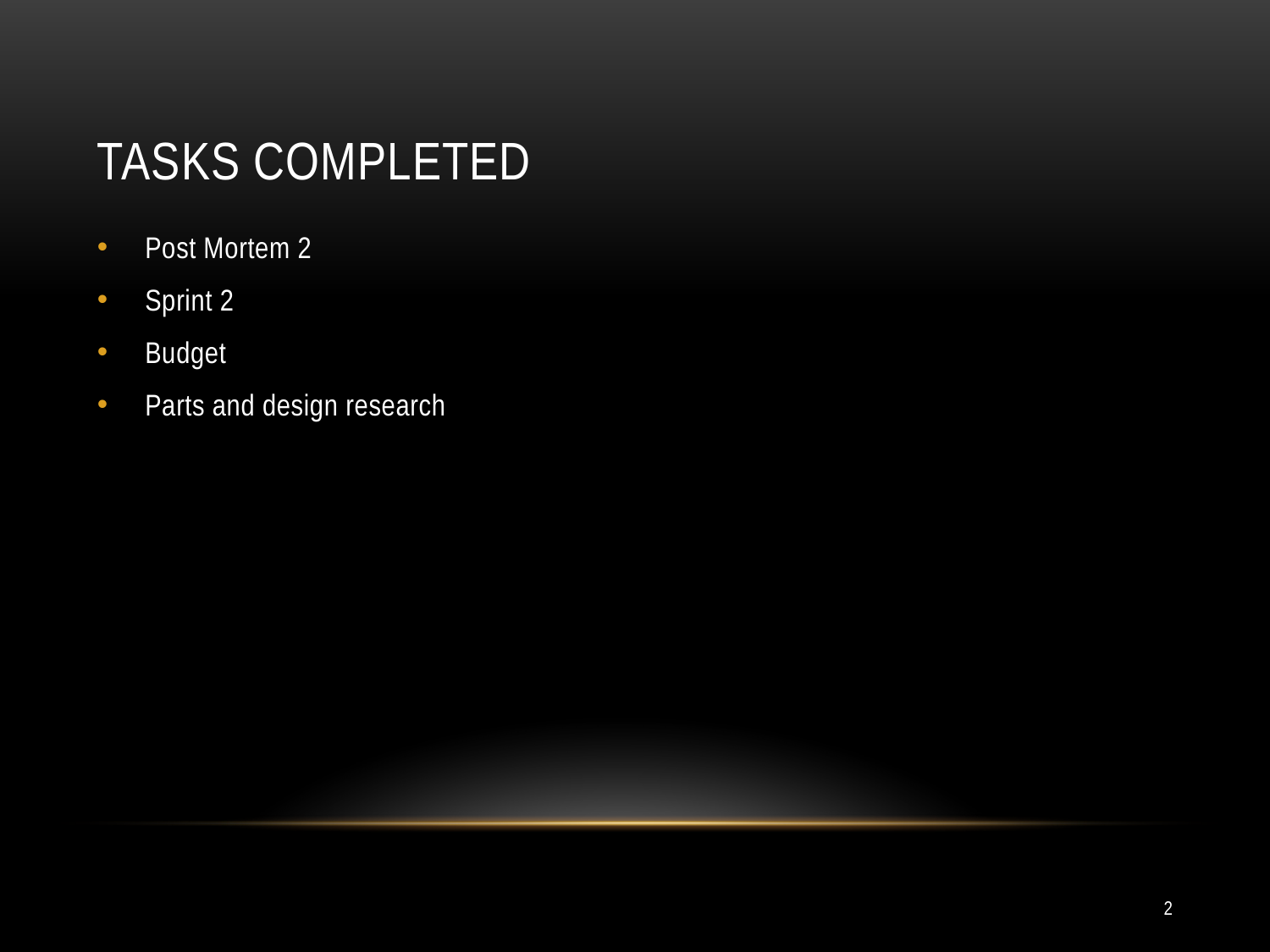

# Tasks Completed
Post Mortem 2
Sprint 2
Budget
Parts and design research

2